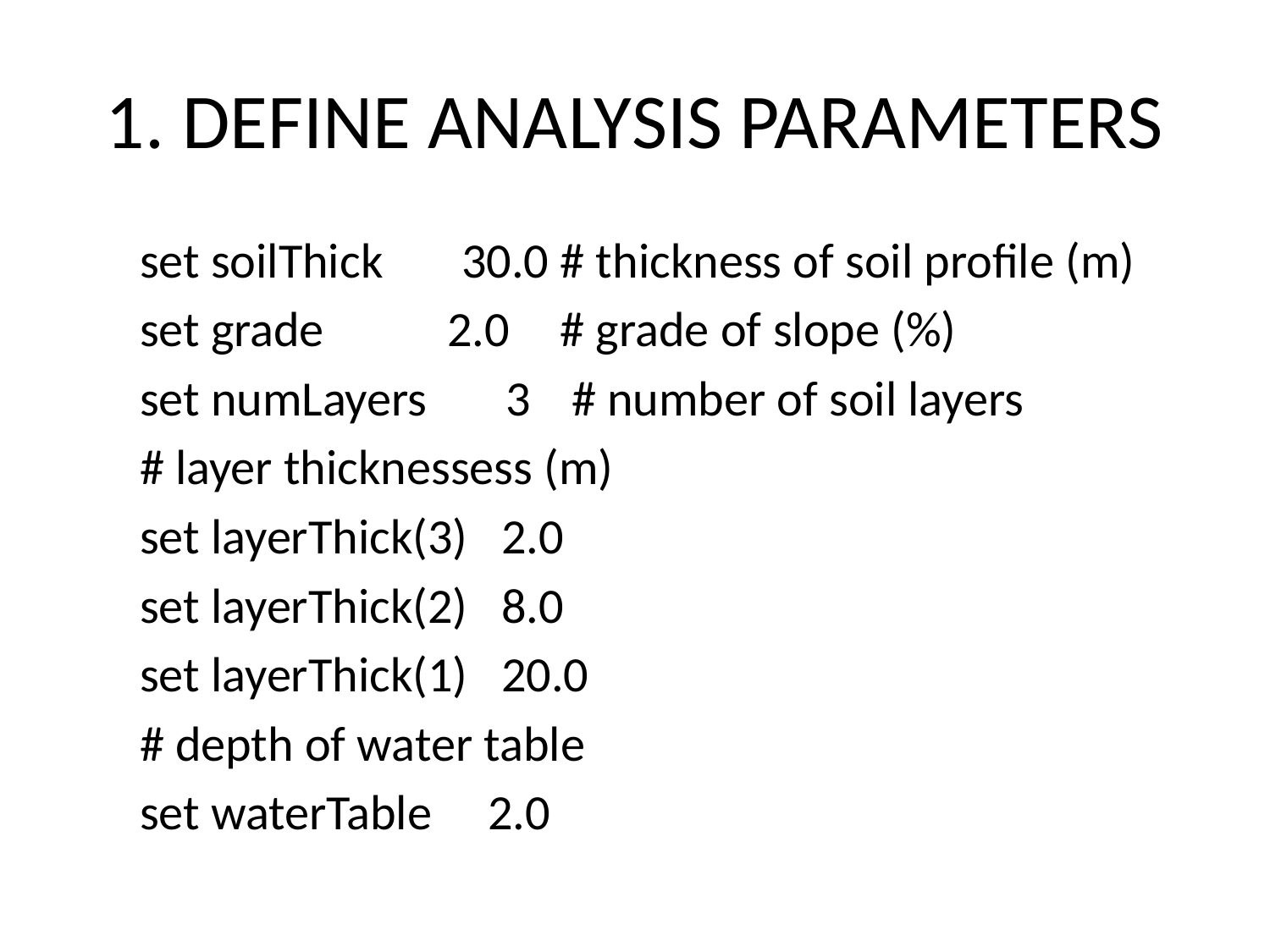

# 1. DEFINE ANALYSIS PARAMETERS
set soilThick       30.0	# thickness of soil profile (m)
set grade           2.0 	# grade of slope (%)
set numLayers       3	 # number of soil layers
# layer thicknessess (m)
set layerThick(3)   2.0
set layerThick(2)   8.0
set layerThick(1)   20.0
# depth of water table
set waterTable     2.0